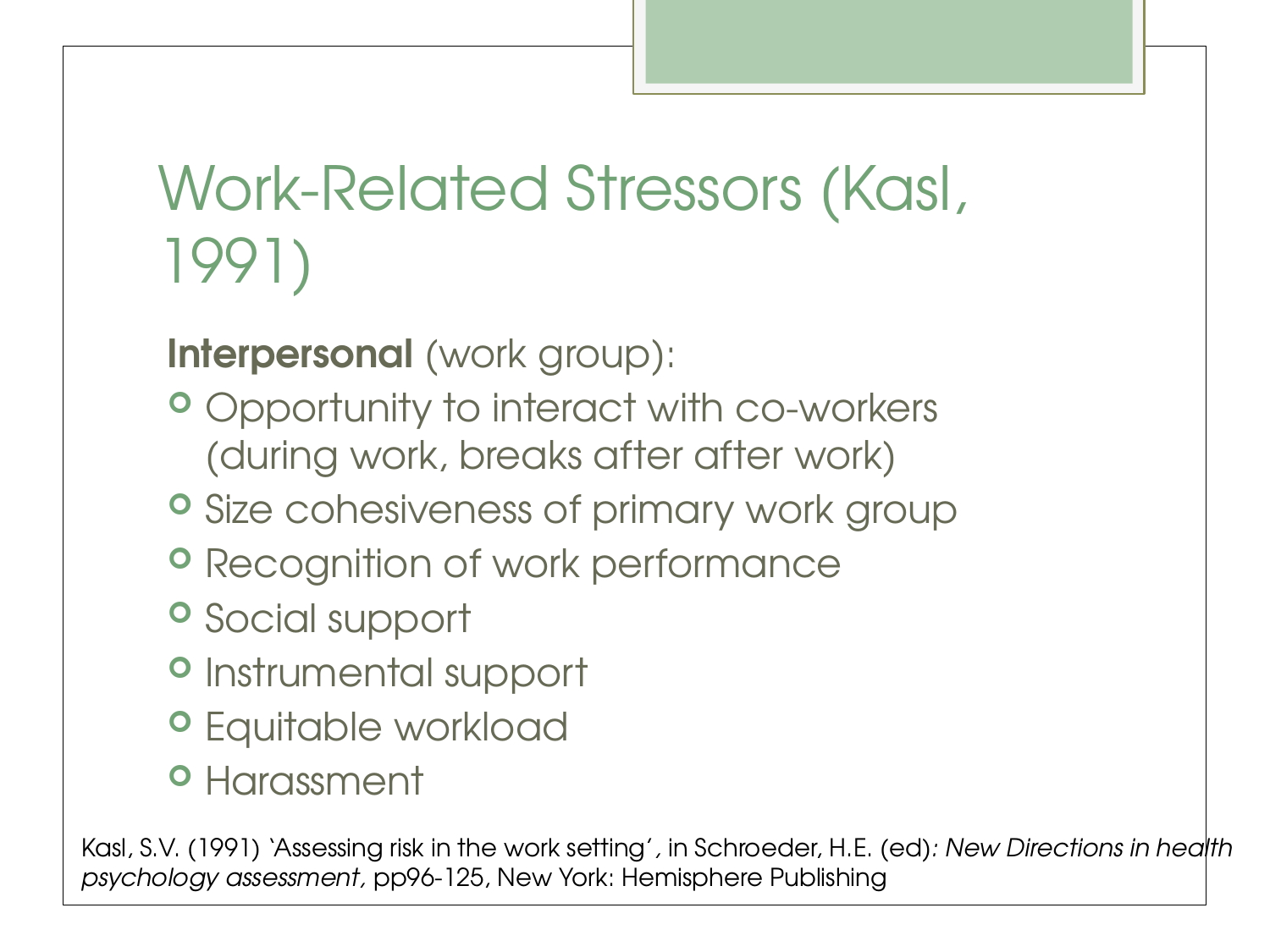

# Work-Related Stressors (Kasl, 1991)
Interpersonal (work group):
Opportunity to interact with co-workers (during work, breaks after after work)
Size cohesiveness of primary work group
Recognition of work performance
Social support
Instrumental support
Equitable workload
Harassment

Kasl, S.V. (1991) ‘Assessing risk in the work setting’, in Schroeder, H.E. (ed): New Directions in health psychology assessment, pp96-125, New York: Hemisphere Publishing